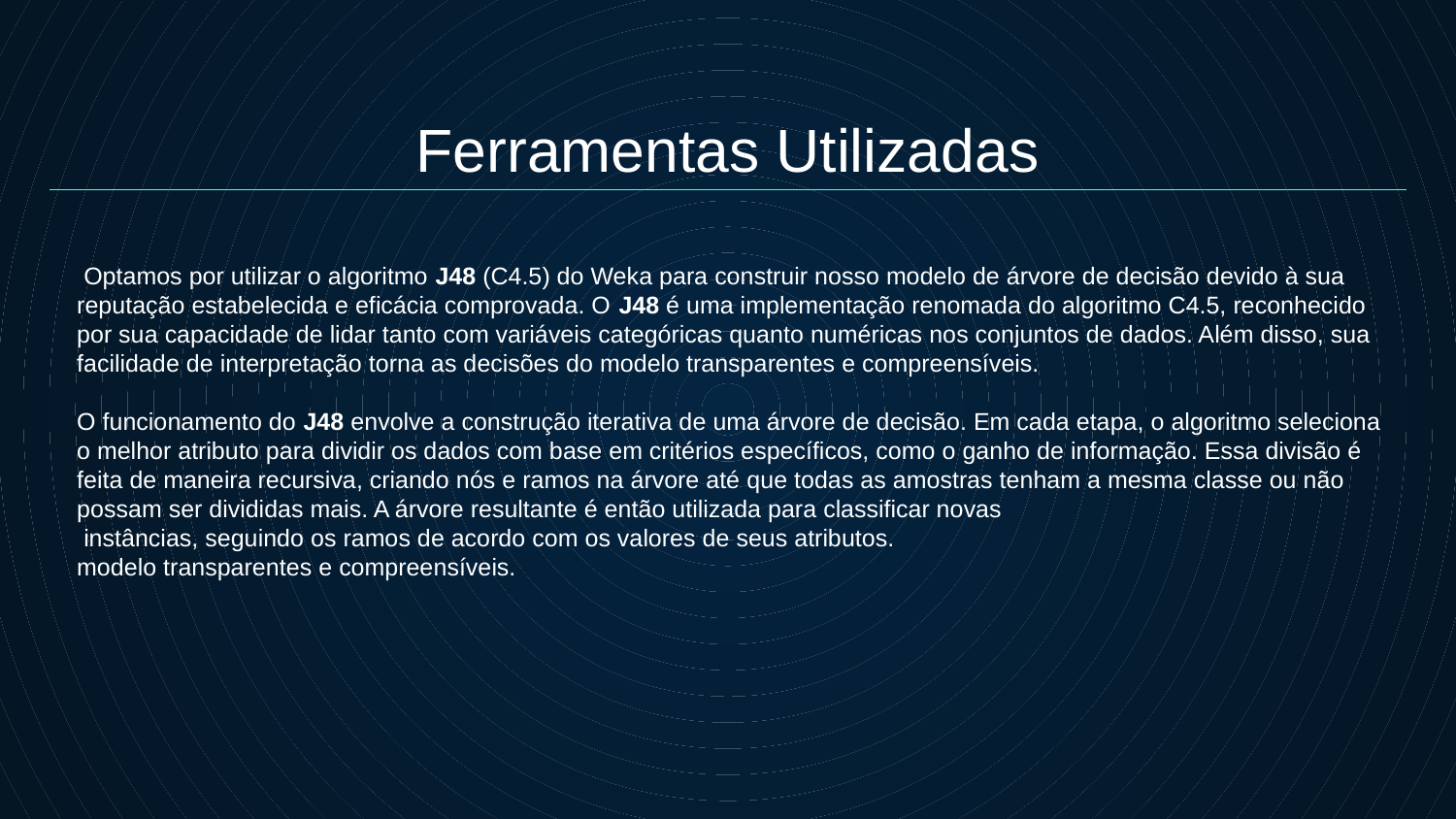

Ferramentas Utilizadas
 Optamos por utilizar o algoritmo J48 (C4.5) do Weka para construir nosso modelo de árvore de decisão devido à sua reputação estabelecida e eficácia comprovada. O J48 é uma implementação renomada do algoritmo C4.5, reconhecido por sua capacidade de lidar tanto com variáveis categóricas quanto numéricas nos conjuntos de dados. Além disso, sua facilidade de interpretação torna as decisões do modelo transparentes e compreensíveis.

O funcionamento do J48 envolve a construção iterativa de uma árvore de decisão. Em cada etapa, o algoritmo seleciona o melhor atributo para dividir os dados com base em critérios específicos, como o ganho de informação. Essa divisão é feita de maneira recursiva, criando nós e ramos na árvore até que todas as amostras tenham a mesma classe ou não possam ser divididas mais. A árvore resultante é então utilizada para classificar novas
 instâncias, seguindo os ramos de acordo com os valores de seus atributos.
modelo transparentes e compreensíveis.